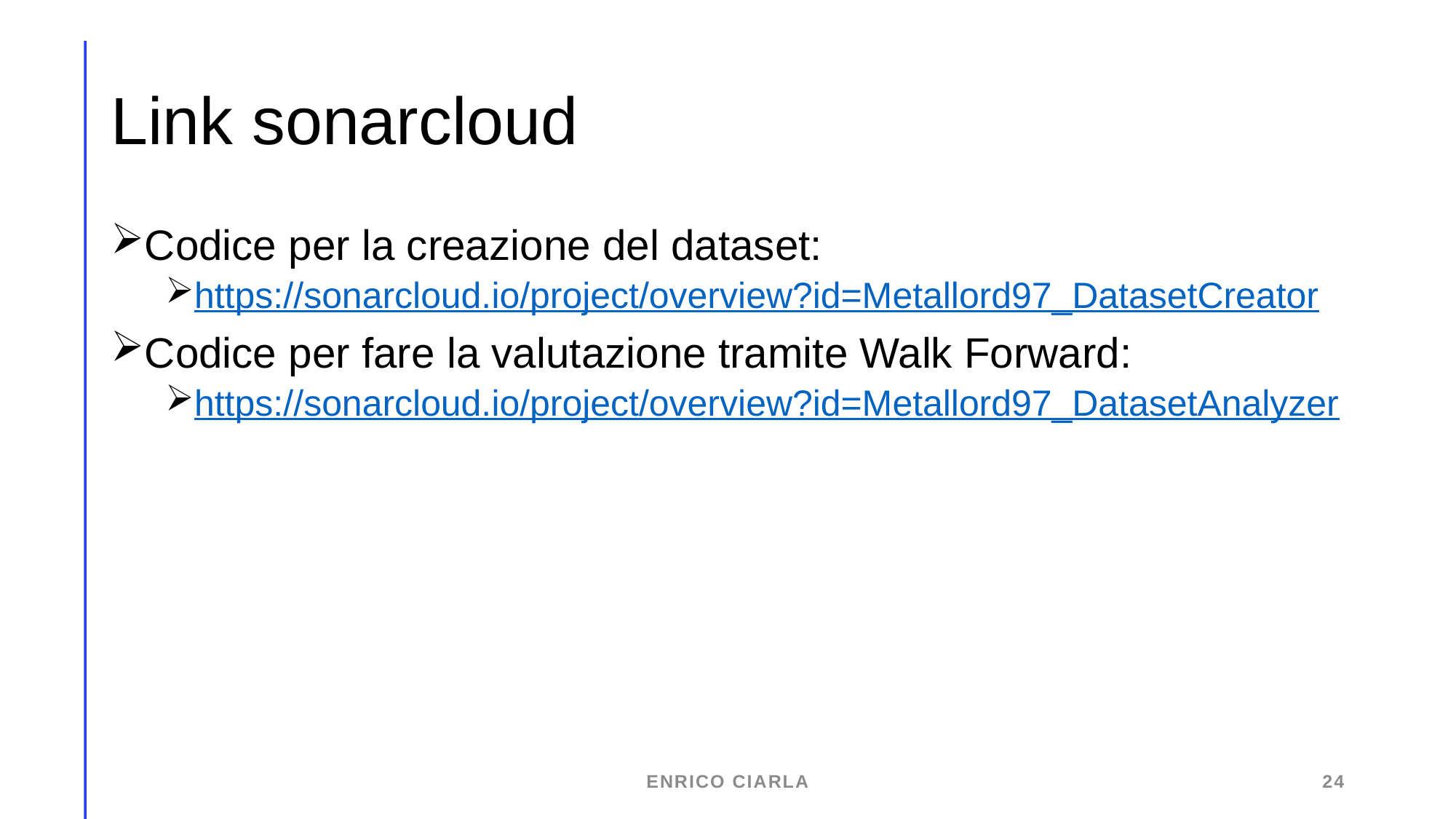

# Link sonarcloud
Codice per la creazione del dataset:
https://sonarcloud.io/project/overview?id=Metallord97_DatasetCreator
Codice per fare la valutazione tramite Walk Forward:
https://sonarcloud.io/project/overview?id=Metallord97_DatasetAnalyzer
Enrico Ciarla
24